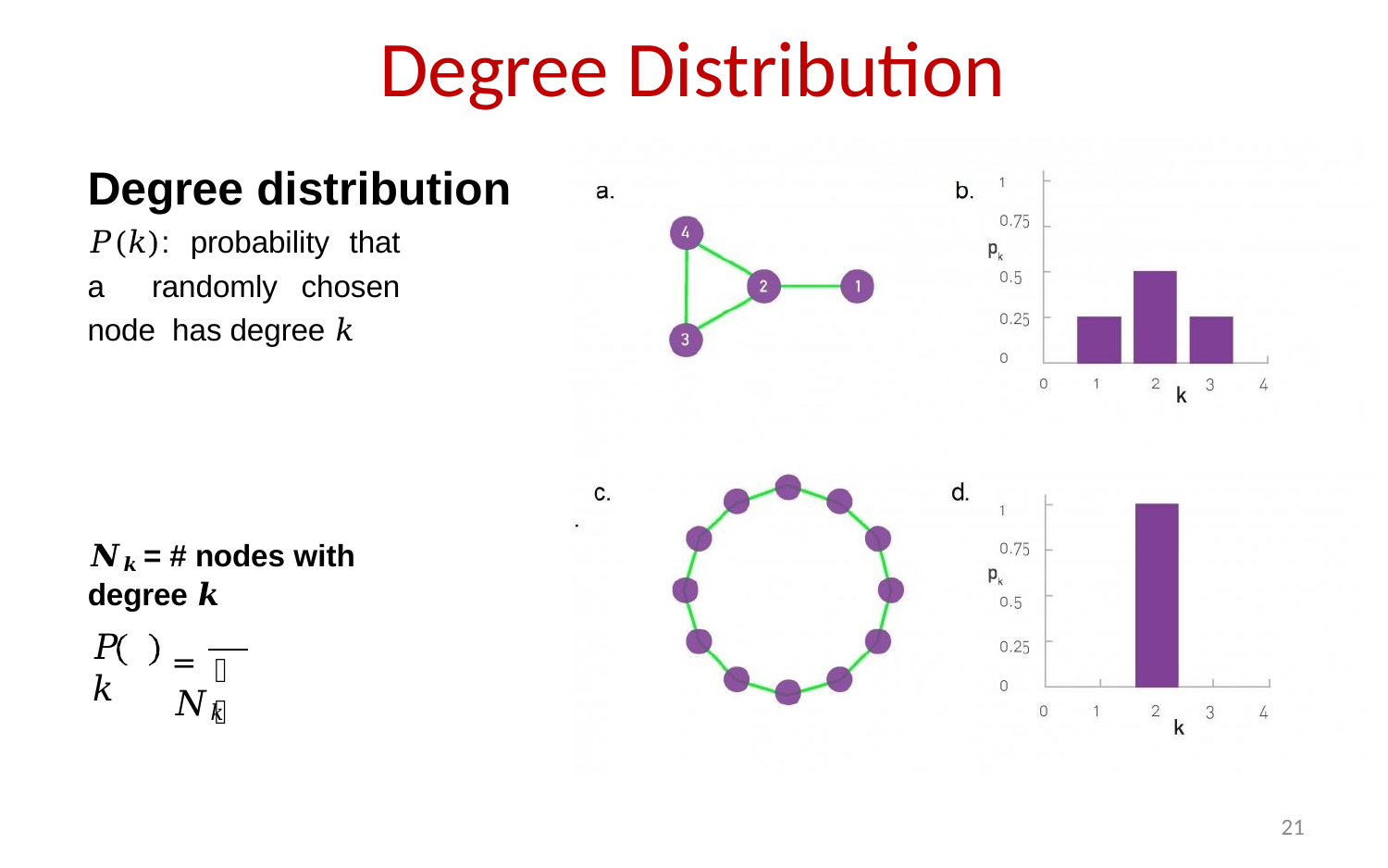

# Degree Distribution

Degree distribution
𝑃(𝑘): probability that a  randomly chosen node  has degree 𝑘
𝑵𝒌 = # nodes with degree 𝒌
= 𝑁𝑘
𝑃 𝑘

𝑁

21